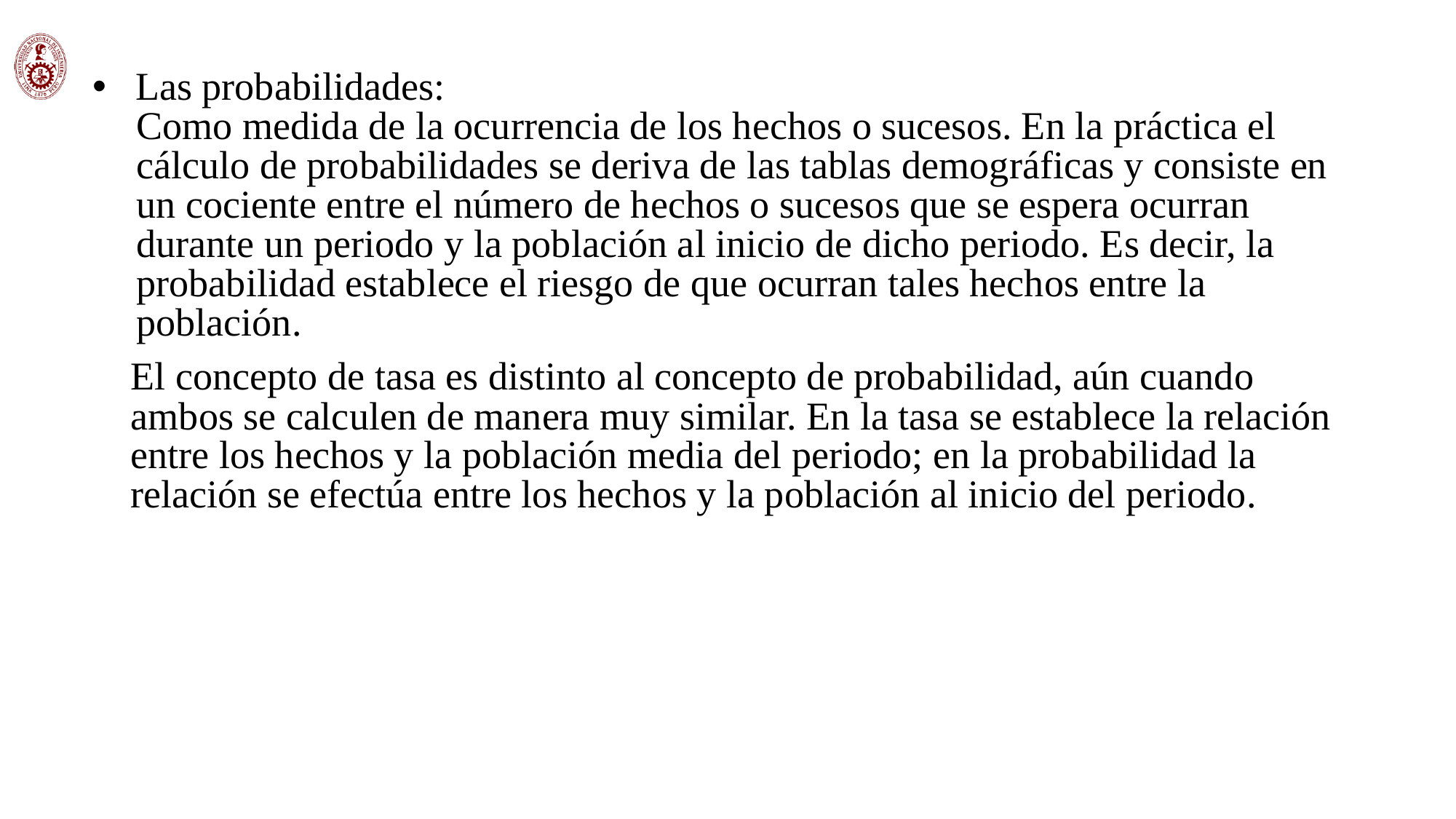

Las probabilidades:
Como medida de la ocurrencia de los hechos o sucesos. En la práctica el cálculo de probabilidades se deriva de las tablas demográficas y consiste en un cociente entre el número de hechos o sucesos que se espera ocurran durante un periodo y la población al inicio de dicho periodo. Es decir, la probabilidad establece el riesgo de que ocurran tales hechos entre la población.
El concepto de tasa es distinto al concepto de probabilidad, aún cuando ambos se calculen de manera muy similar. En la tasa se establece la relación entre los hechos y la población media del periodo; en la probabilidad la relación se efectúa entre los hechos y la población al inicio del periodo.